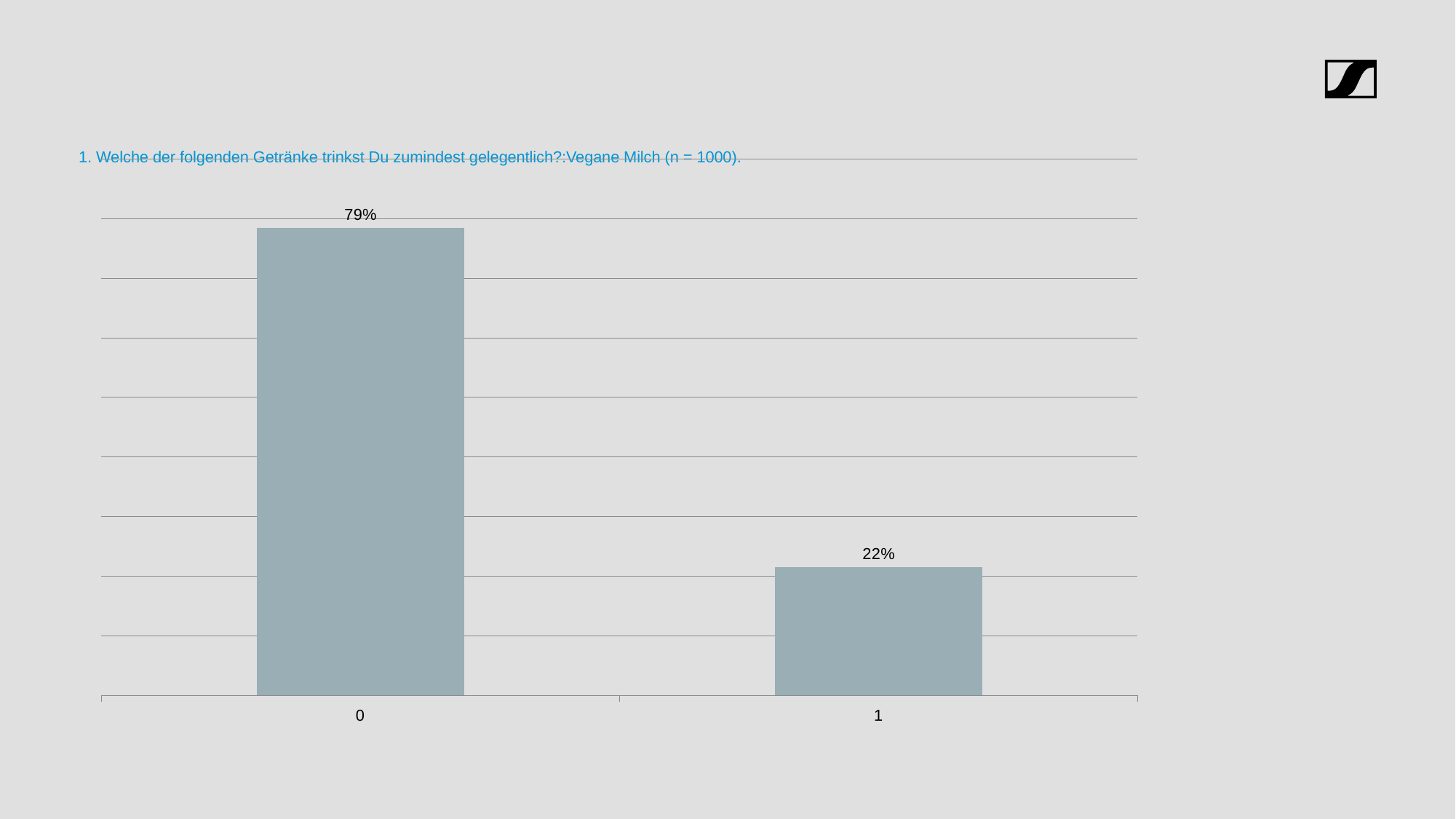

#
1. Welche der folgenden Getränke trinkst Du zumindest gelegentlich?:Vegane Milch (n = 1000).

### Chart

| Category |  |
|---|---|
| 0 | 0.785 |
| 1 | 0.215 |